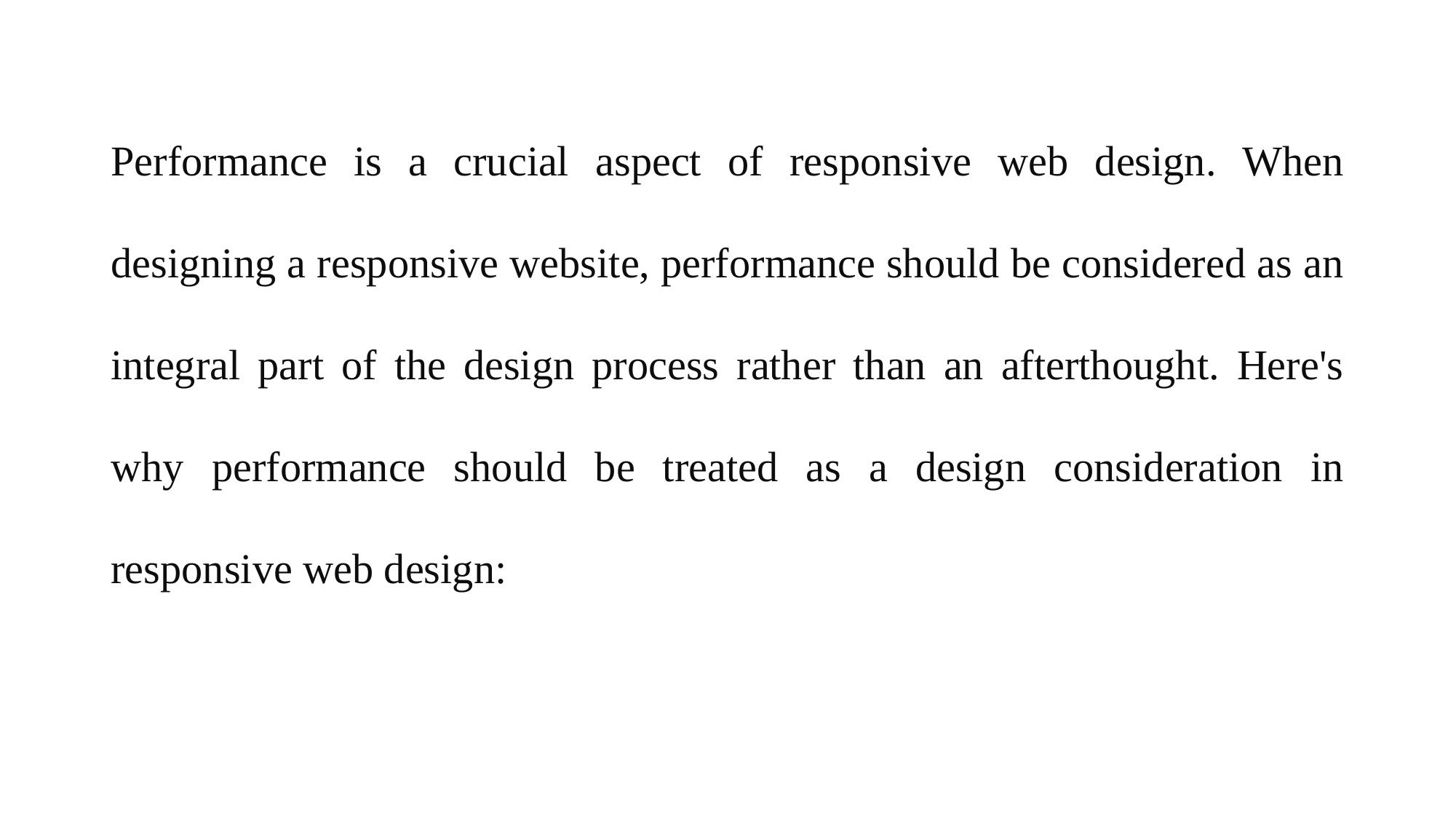

Performance is a crucial aspect of responsive web design. When designing a responsive website, performance should be considered as an integral part of the design process rather than an afterthought. Here's why performance should be treated as a design consideration in responsive web design: